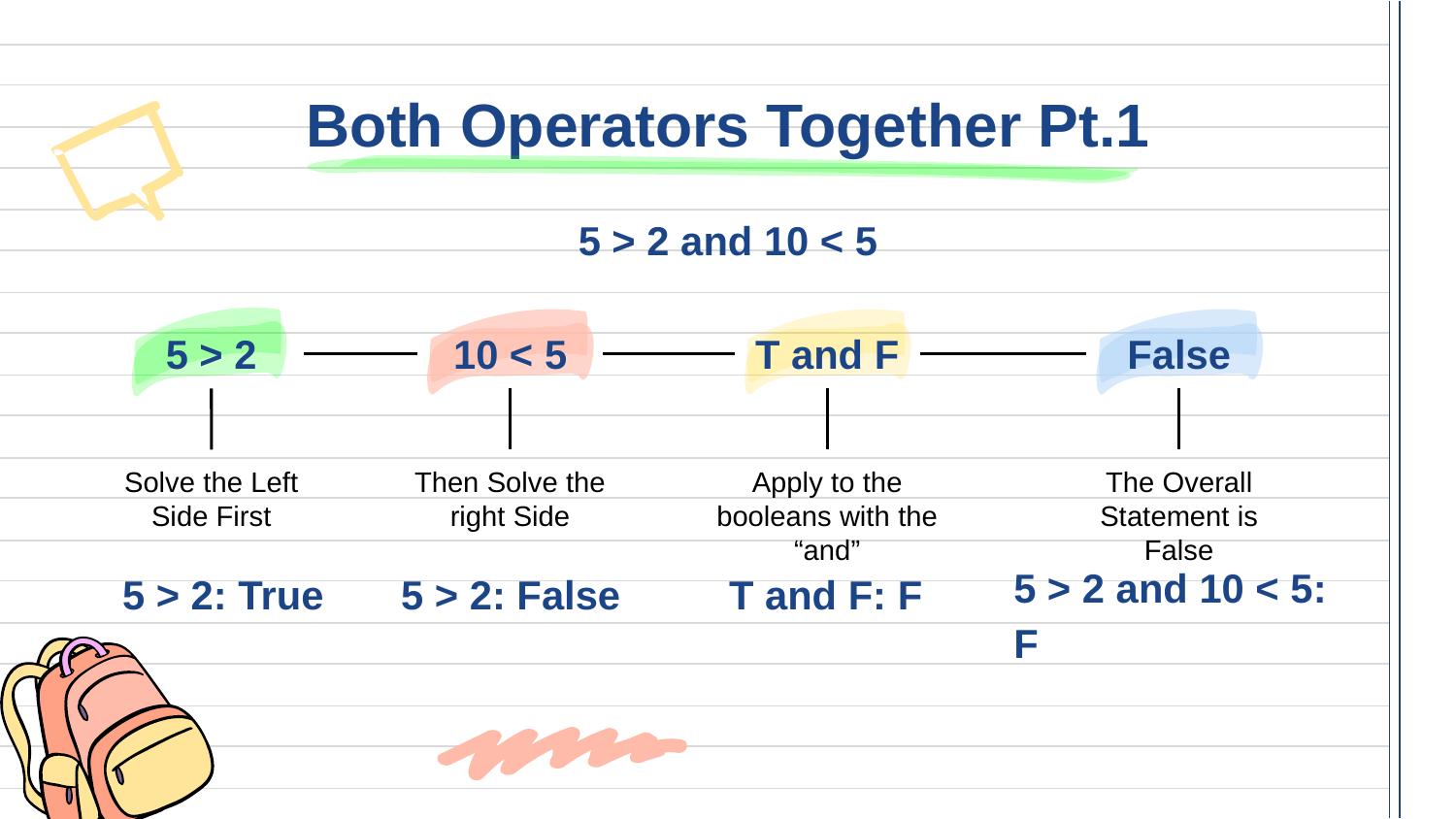

# Both Operators Together Pt.1

5 > 2 and 10 < 5

10 < 5
Then Solve the right Side

T and F
Apply to the booleans with the “and”

False
The Overall Statement is False

5 > 2
Solve the Left Side First
5 > 2: True
5 > 2: False
T and F: F
5 > 2 and 10 < 5: F